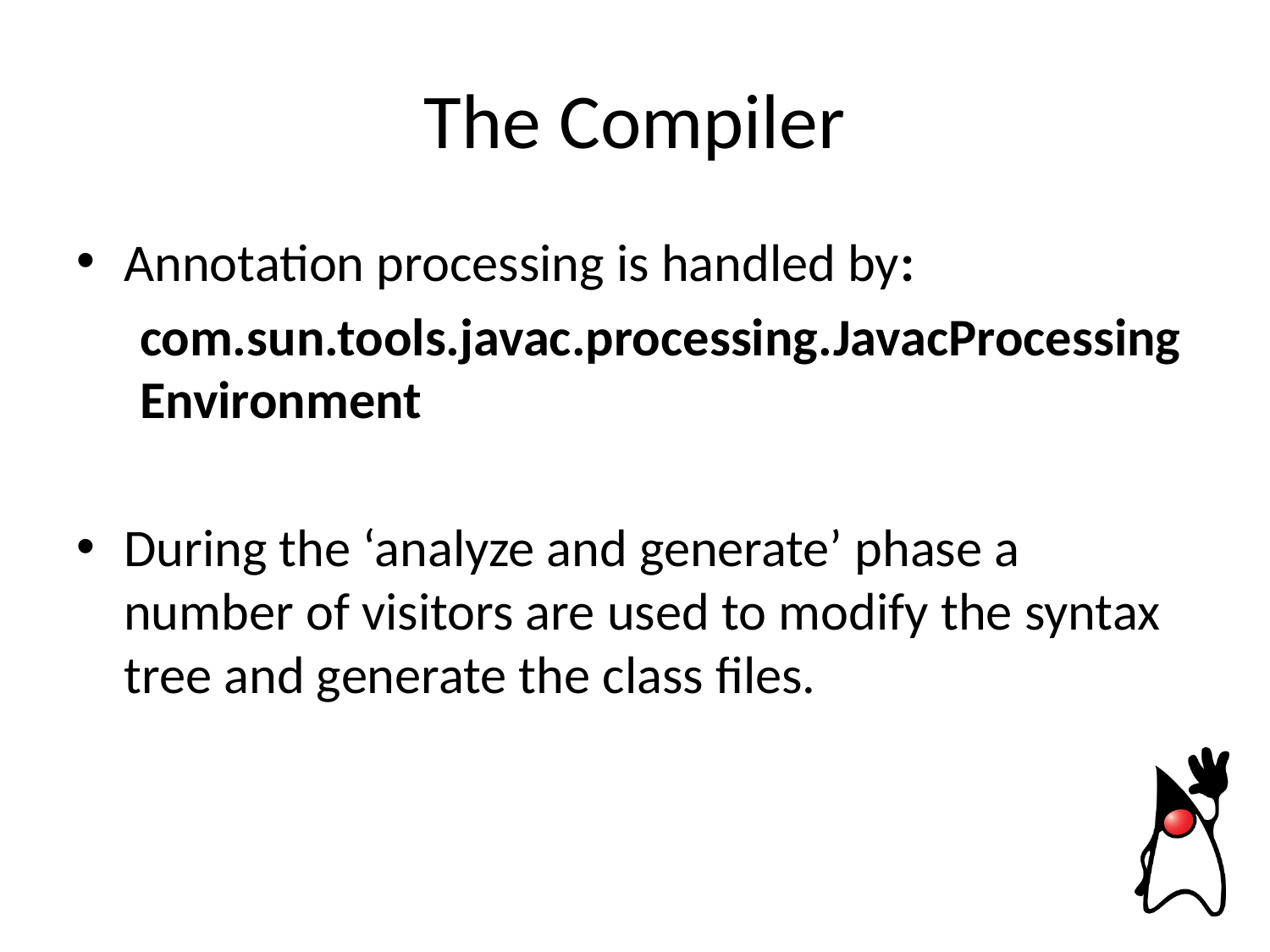

# The Compiler
Annotation processing is handled by:
com.sun.tools.javac.processing.JavacProcessingEnvironment

During the ‘analyze and generate’ phase a number of visitors are used to modify the syntax tree and generate the class files.